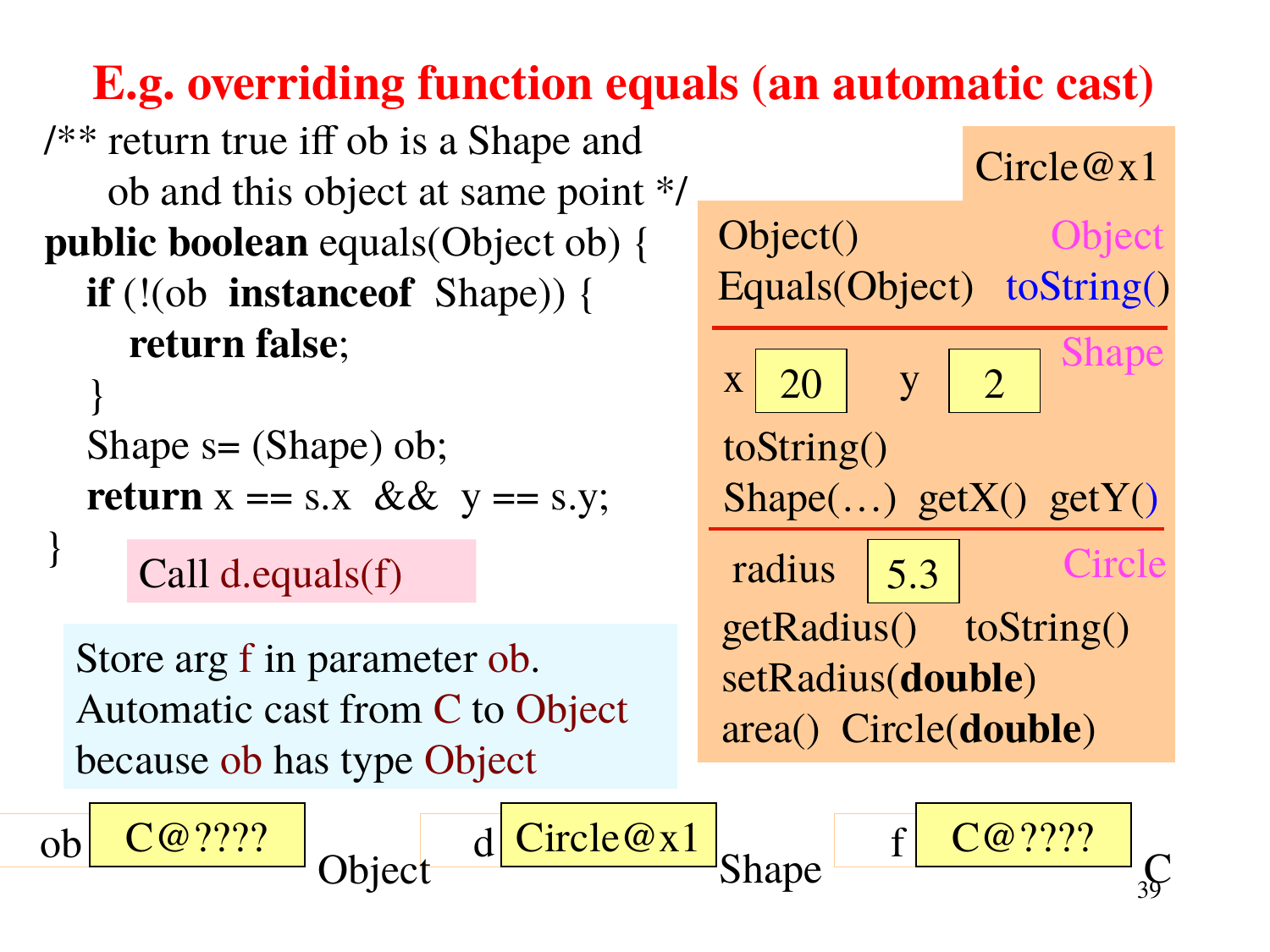

# E.g. overriding function equals (an automatic cast)
/** return true iff ob is a Shape and
      ob and this object at same point */
public boolean equals(Object ob) {
    if (!(ob  instanceof  Shape)) {
        return false;
    }
    Shape s= (Shape) ob;
    return x == s.x  &&  y == s.y;
}
Circle@x1

Object()
Equals(Object)   toString()
Object
Shape
x
20
2
toString()
Shape(…)  getX()  getY()
Circle
radius
getRadius()
setRadius(double)
area()  Circle(double)

y
Call d.equals(f)
5.3
toString()
Store arg f in parameter ob. Automatic cast from C to Object because ob has type Object
C@????

ob
Object
Circle@x1

d
C@????

f
Shape
C
39